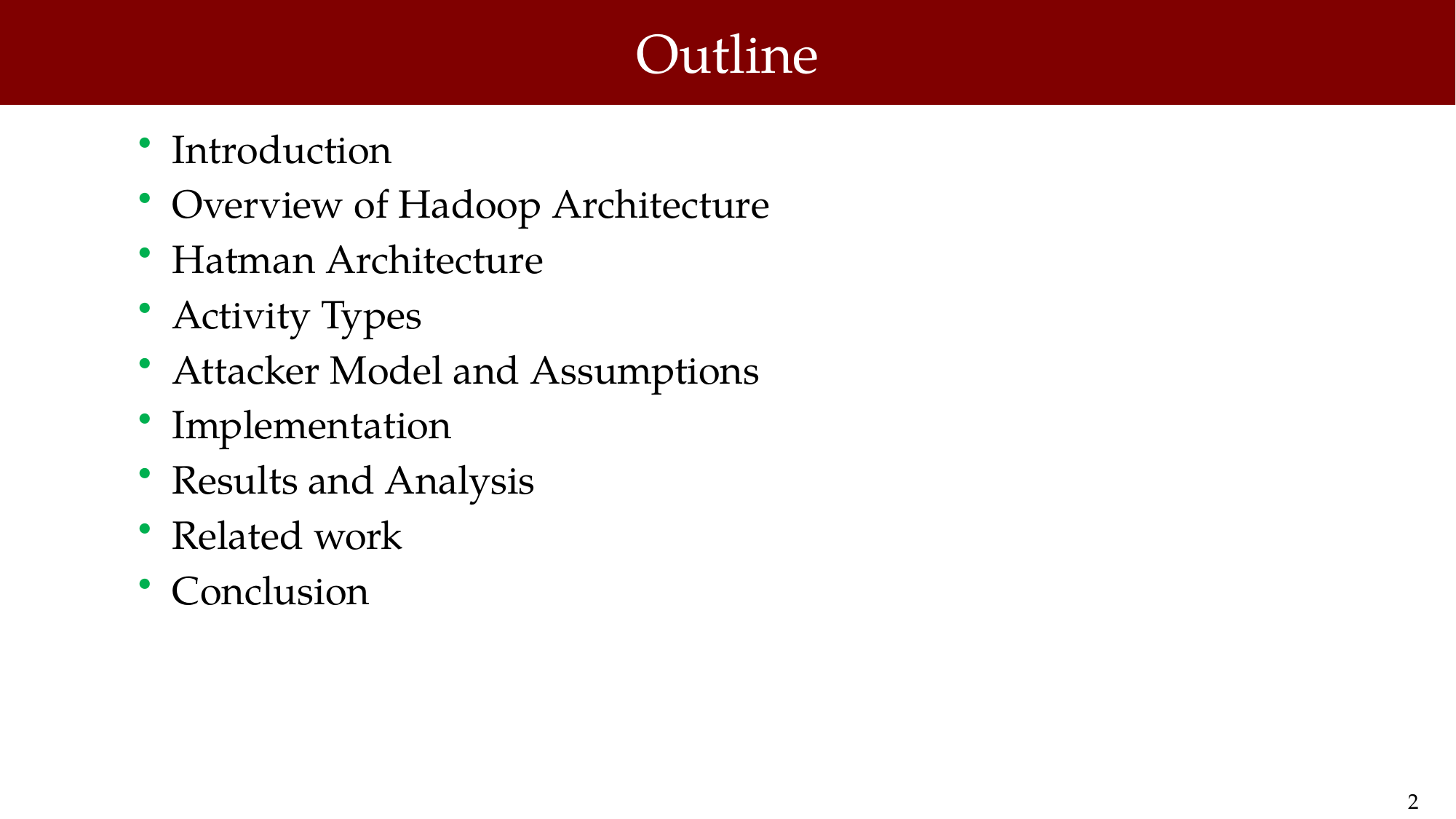

# Outline
Introduction
Overview of Hadoop Architecture
Hatman Architecture
Activity Types
Attacker Model and Assumptions
Implementation
Results and Analysis
Related work
Conclusion

2